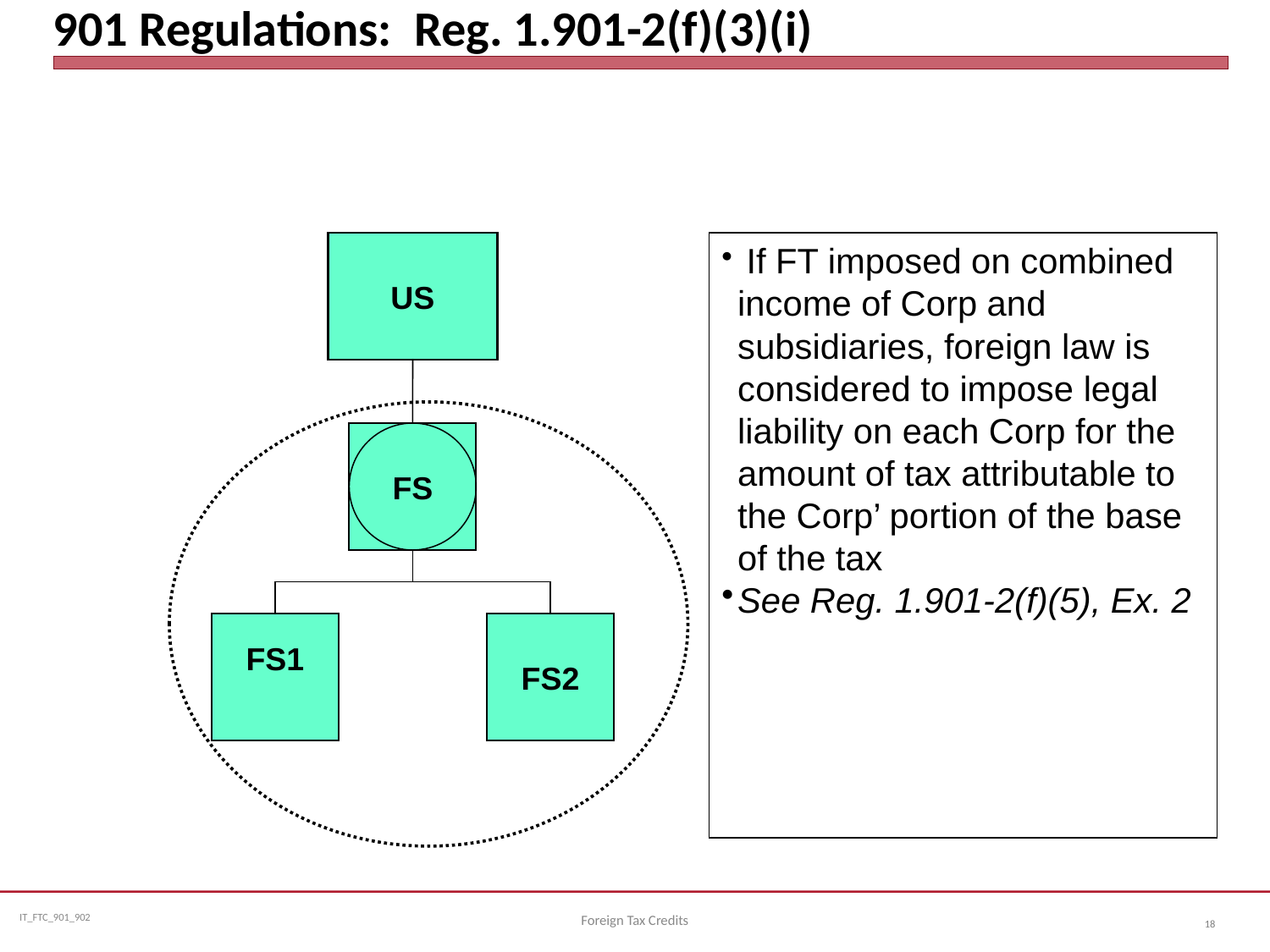

# 901 Regulations:  Reg. 1.901-2(f)(3)(i)

US
 If FT imposed on combined income of Corp and subsidiaries, foreign law is considered to impose legal liability on each Corp for the amount of tax attributable to the Corp’ portion of the base of the tax
See Reg. 1.901-2(f)(5), Ex. 2

FS

FS1

FS2
Foreign Tax Credits
18